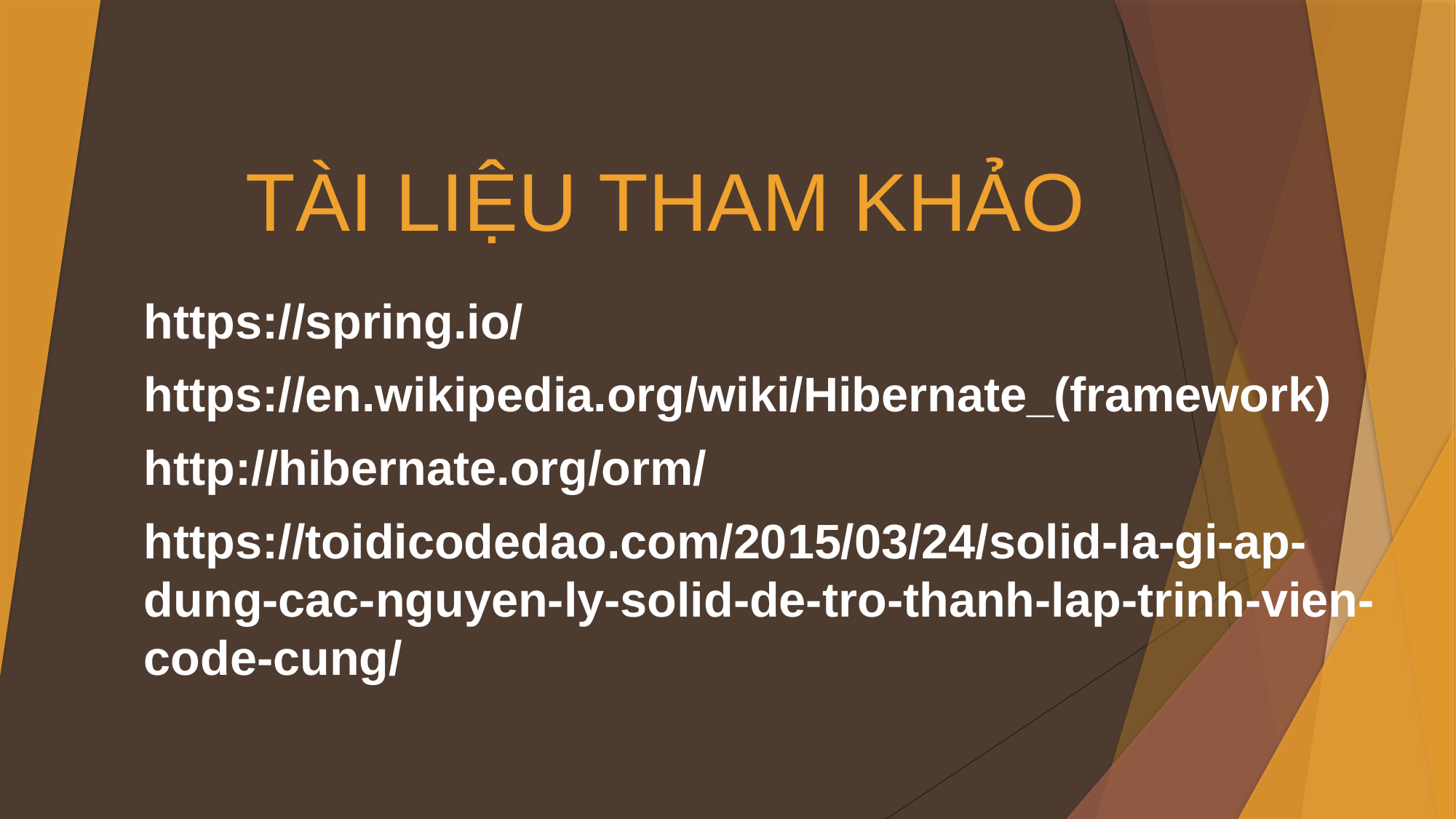

# TÀI LIỆU THAM KHẢO
https://spring.io/
https://en.wikipedia.org/wiki/Hibernate_(framework)
http://hibernate.org/orm/
https://toidicodedao.com/2015/03/24/solid-la-gi-ap-dung-cac-nguyen-ly-solid-de-tro-thanh-lap-trinh-vien-code-cung/